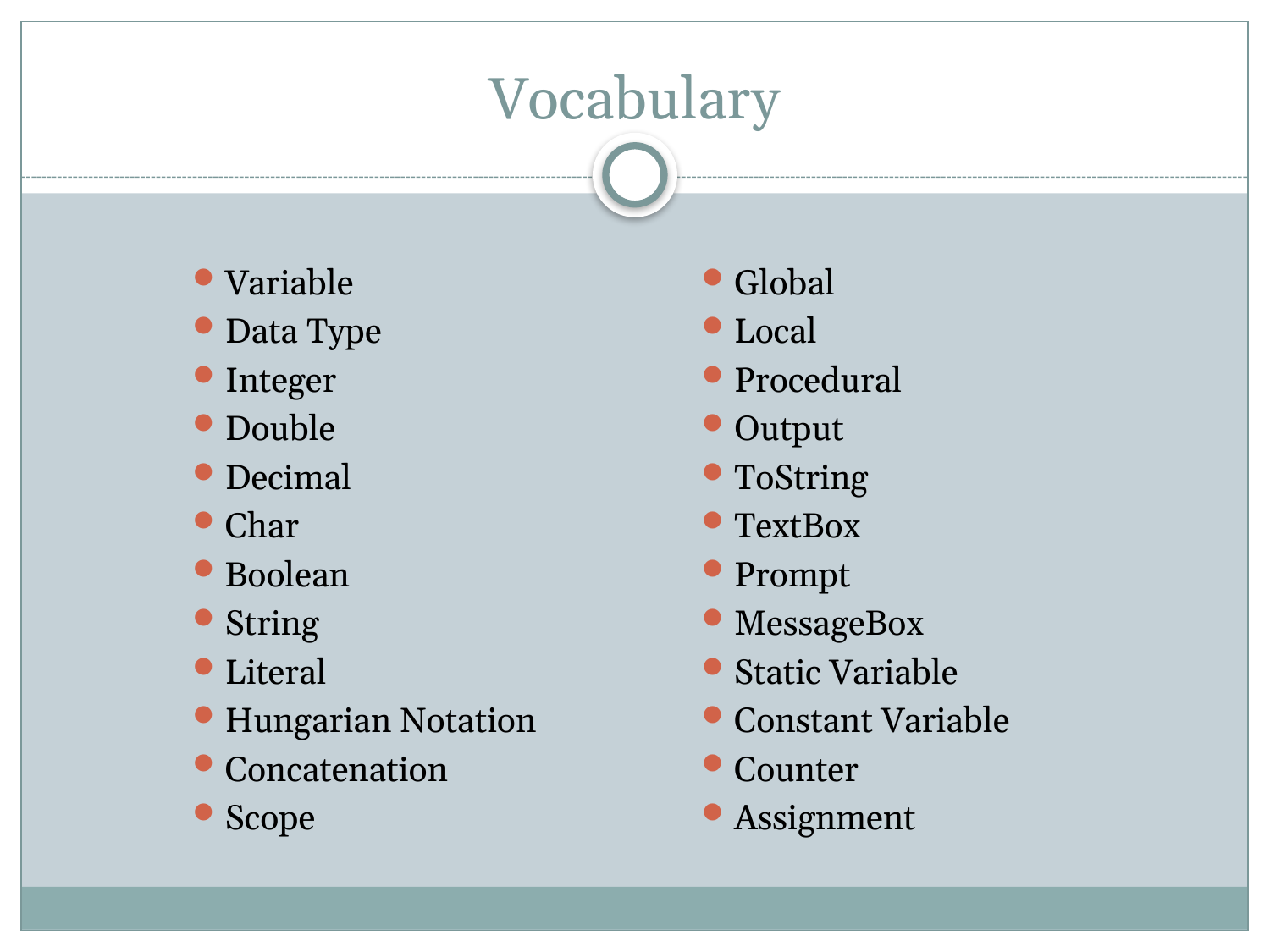

# Vocabulary
Variable
Data Type
Integer
Double
Decimal
Char
Boolean
String
Literal
Hungarian Notation
Concatenation
Scope
Global
Local
Procedural
Output
ToString
TextBox
Prompt
MessageBox
Static Variable
Constant Variable
Counter
Assignment